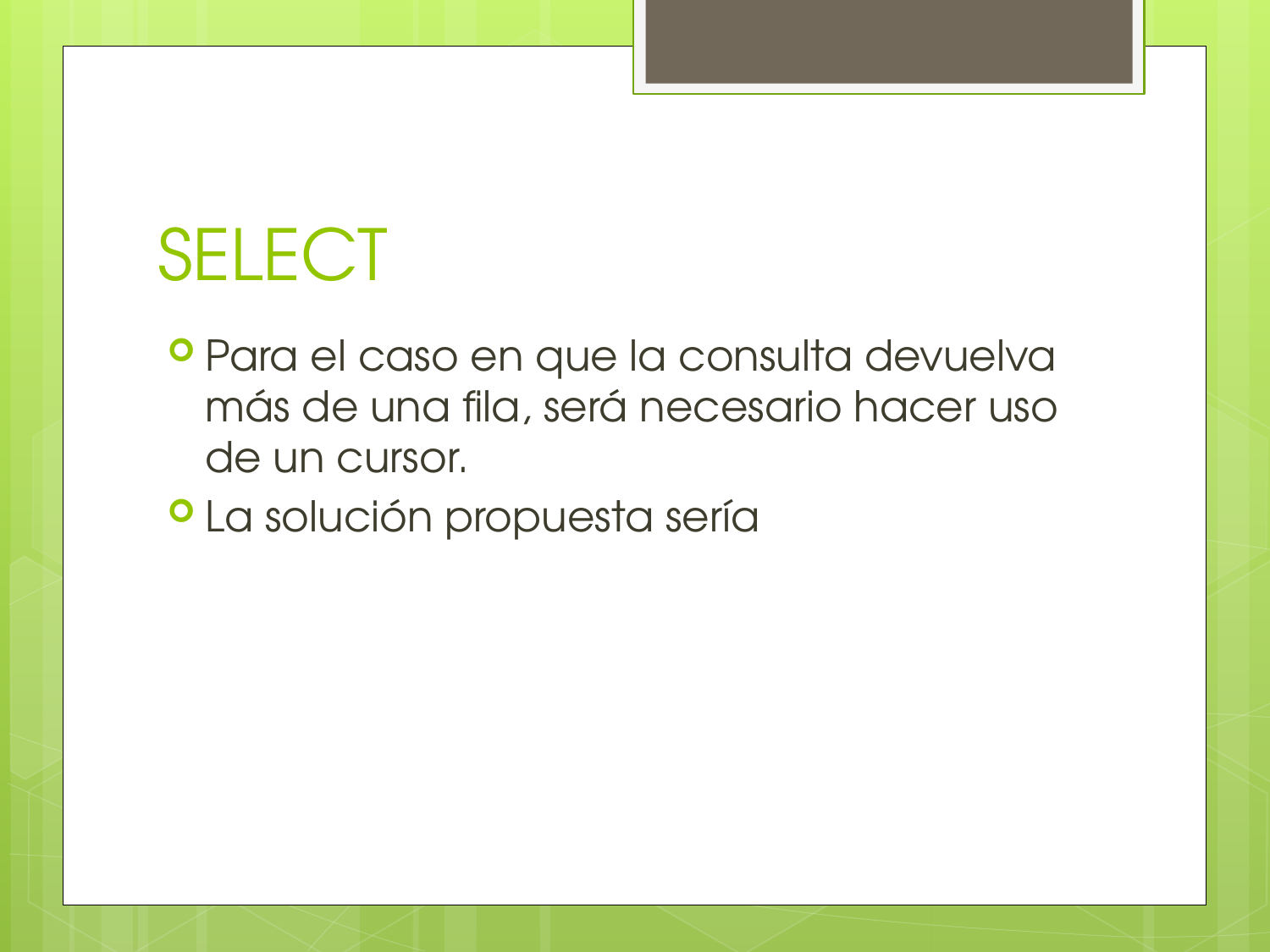

# SELECT
Para el caso en que la consulta devuelva más de una fila, será necesario hacer uso de un cursor.
La solución propuesta sería